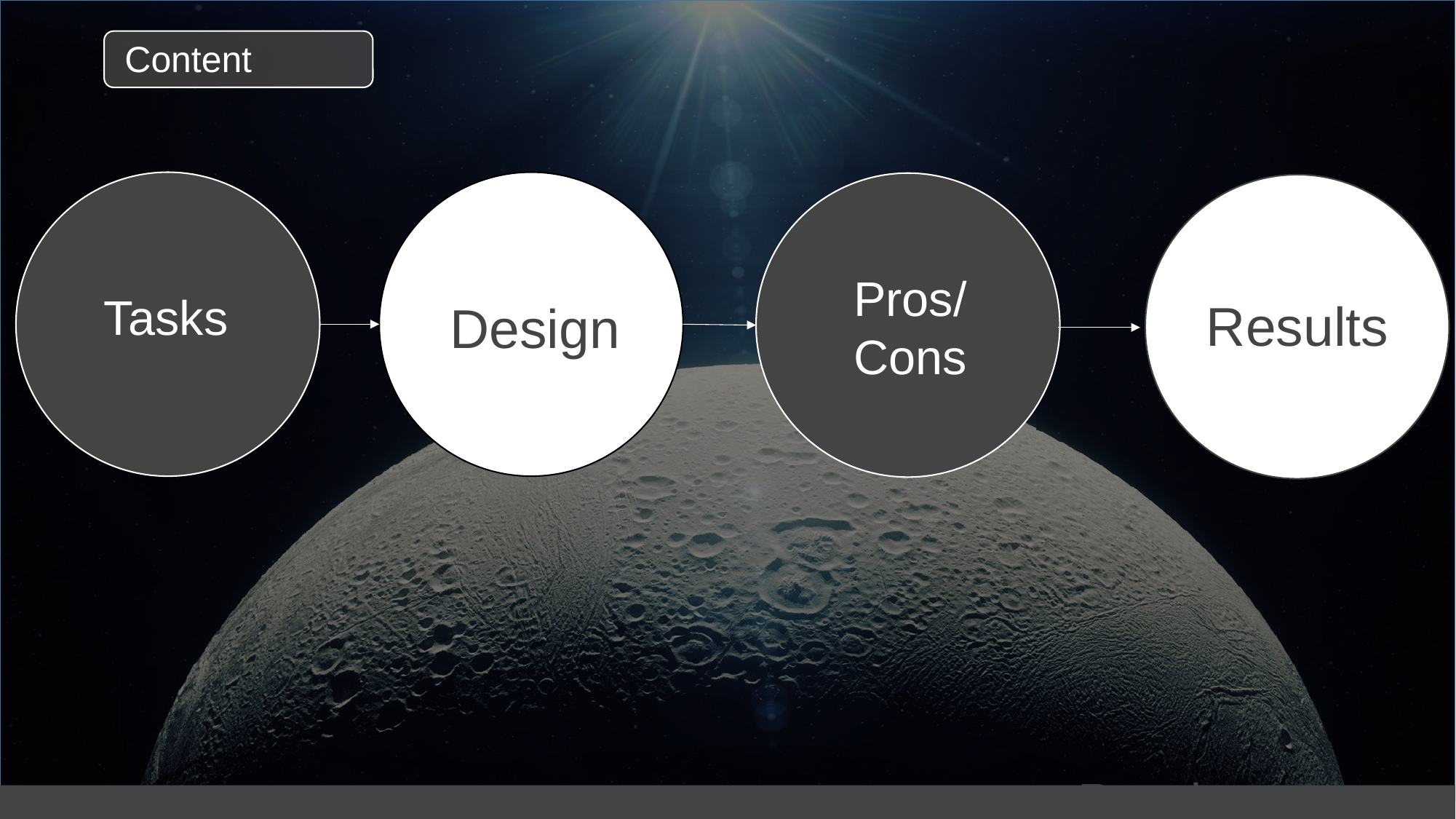

Content

Pros/Cons

Tasks

Results
Design
Results

Free PowerPoint Templates